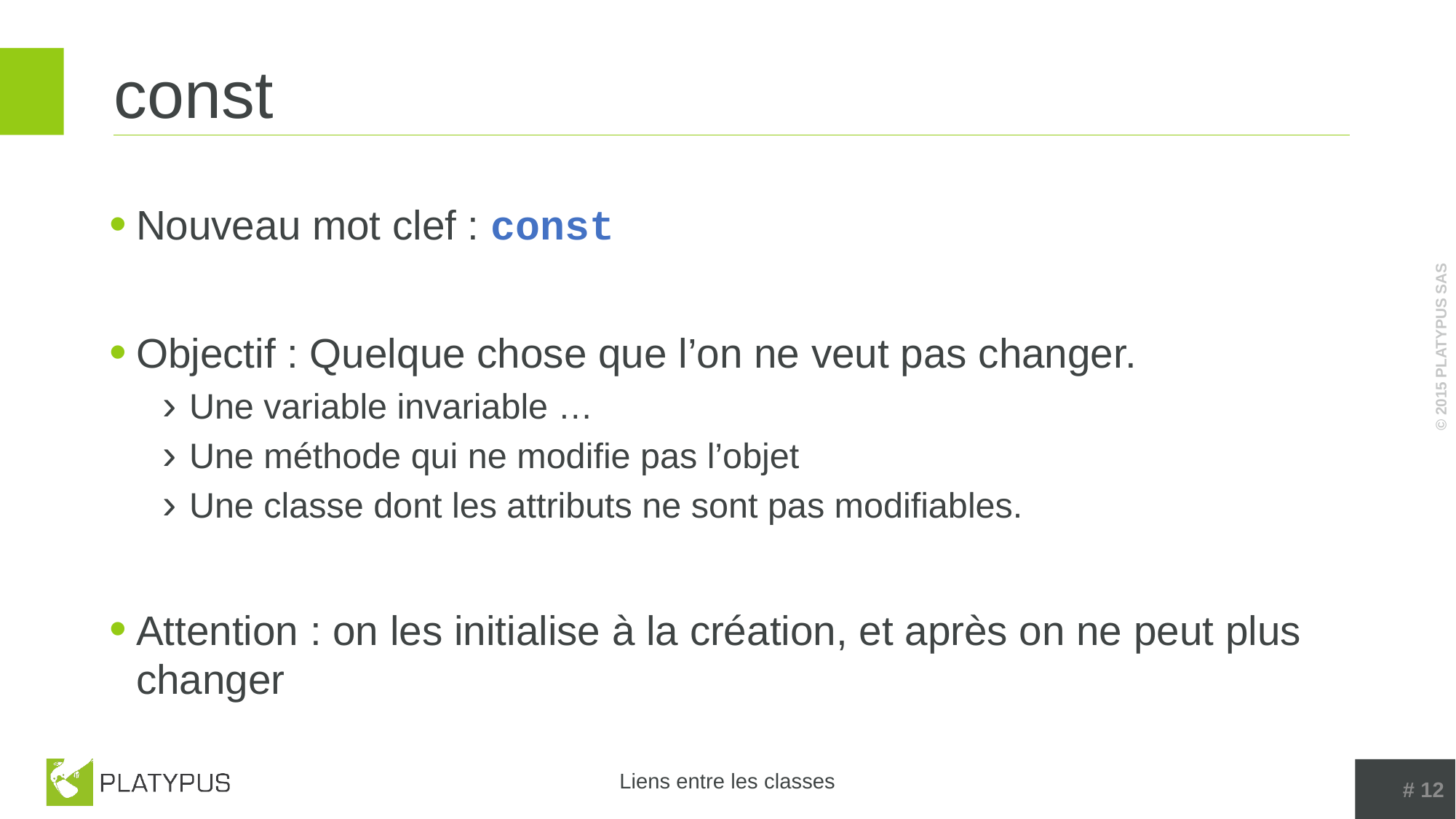

# const
Nouveau mot clef : const

Objectif : Quelque chose que l’on ne veut pas changer.
Une variable invariable …
Une méthode qui ne modifie pas l’objet
Une classe dont les attributs ne sont pas modifiables.

Attention : on les initialise à la création, et après on ne peut plus changer

# 12
Liens entre les classes